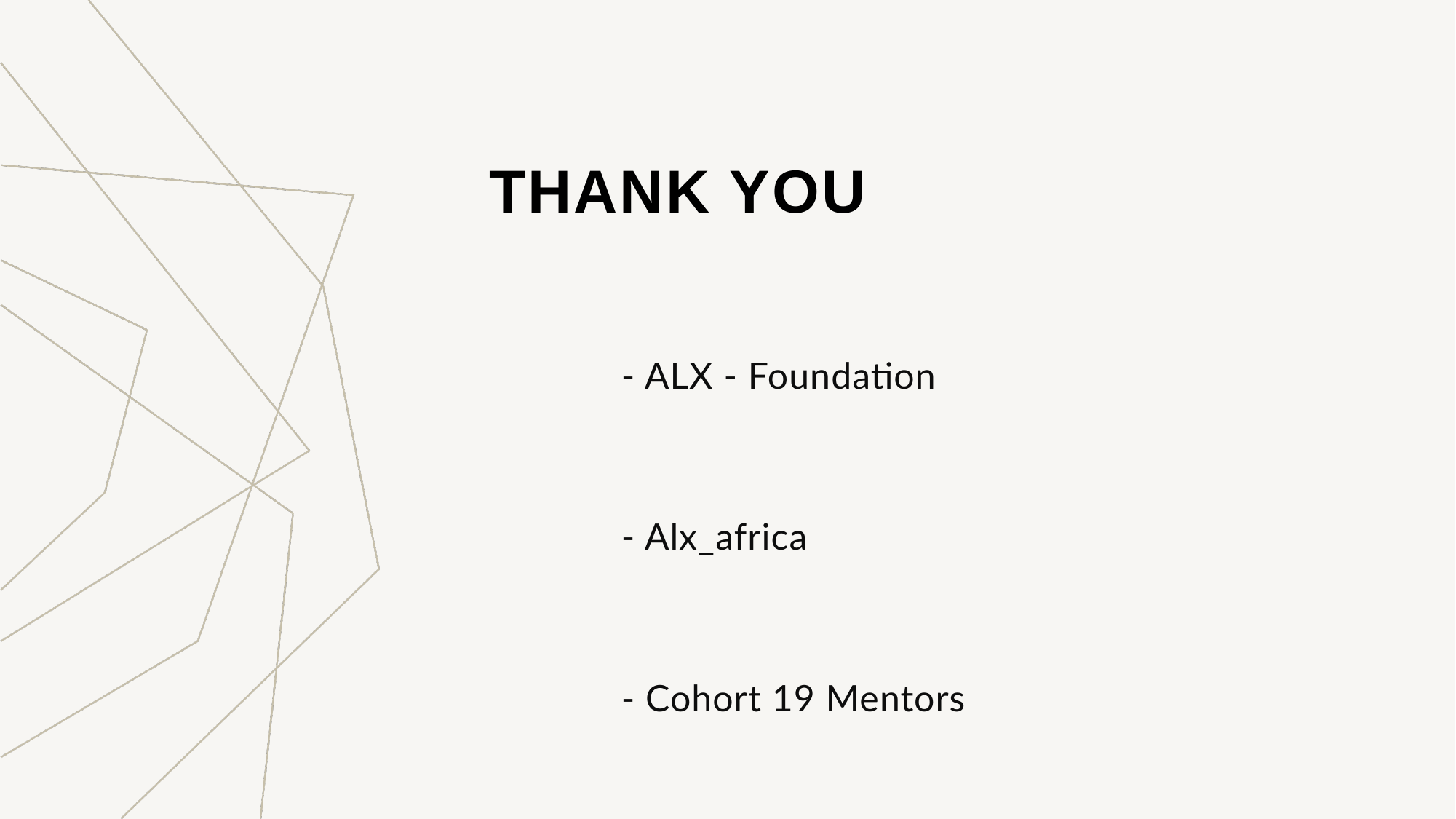

# Thank you
- ALX - Foundation

- Alx_africa

- Cohort 19 Mentors